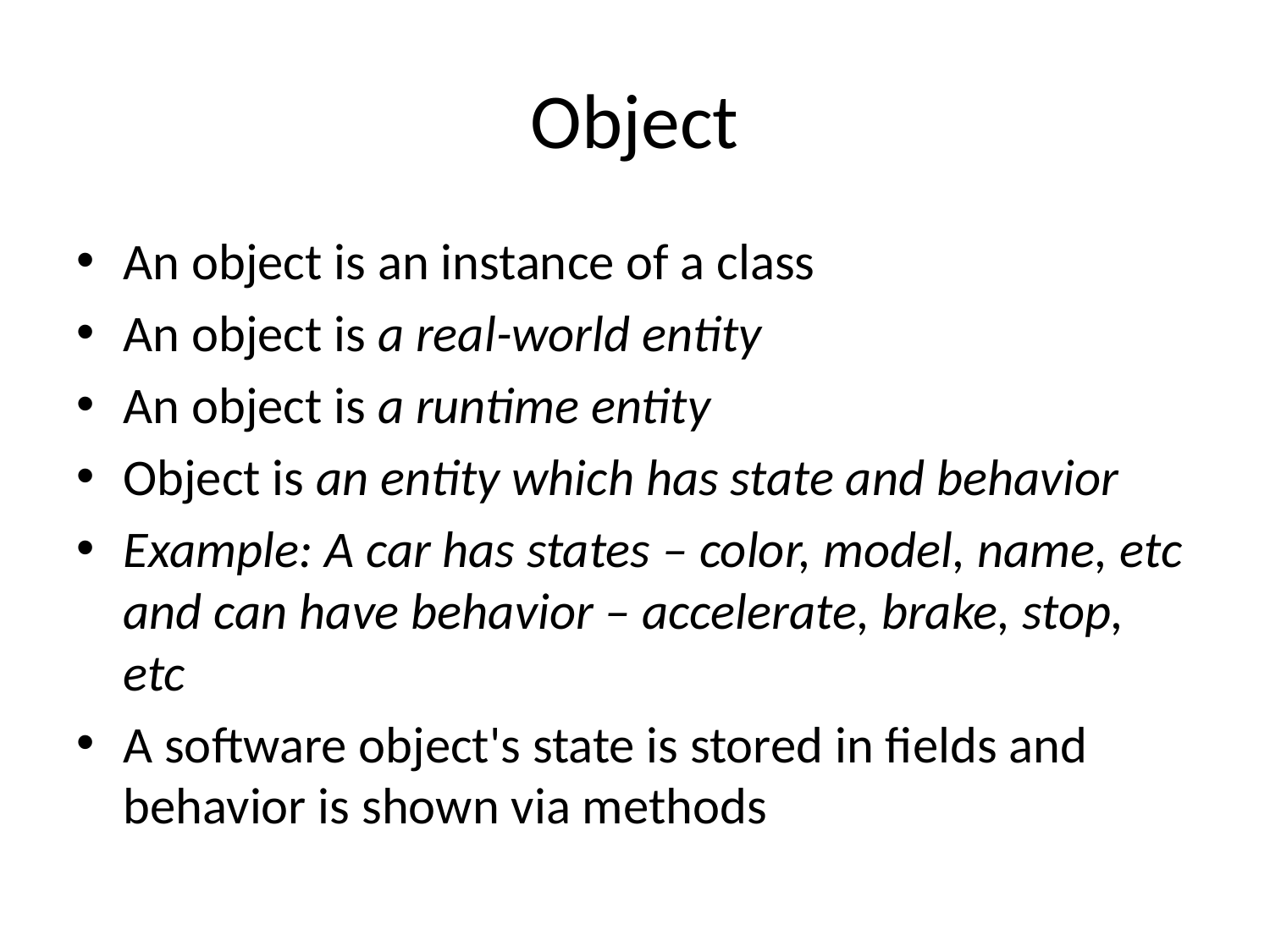

# Object
An object is an instance of a class
An object is a real-world entity
An object is a runtime entity
Object is an entity which has state and behavior
Example: A car has states – color, model, name, etc and can have behavior – accelerate, brake, stop, etc
A software object's state is stored in fields and behavior is shown via methods